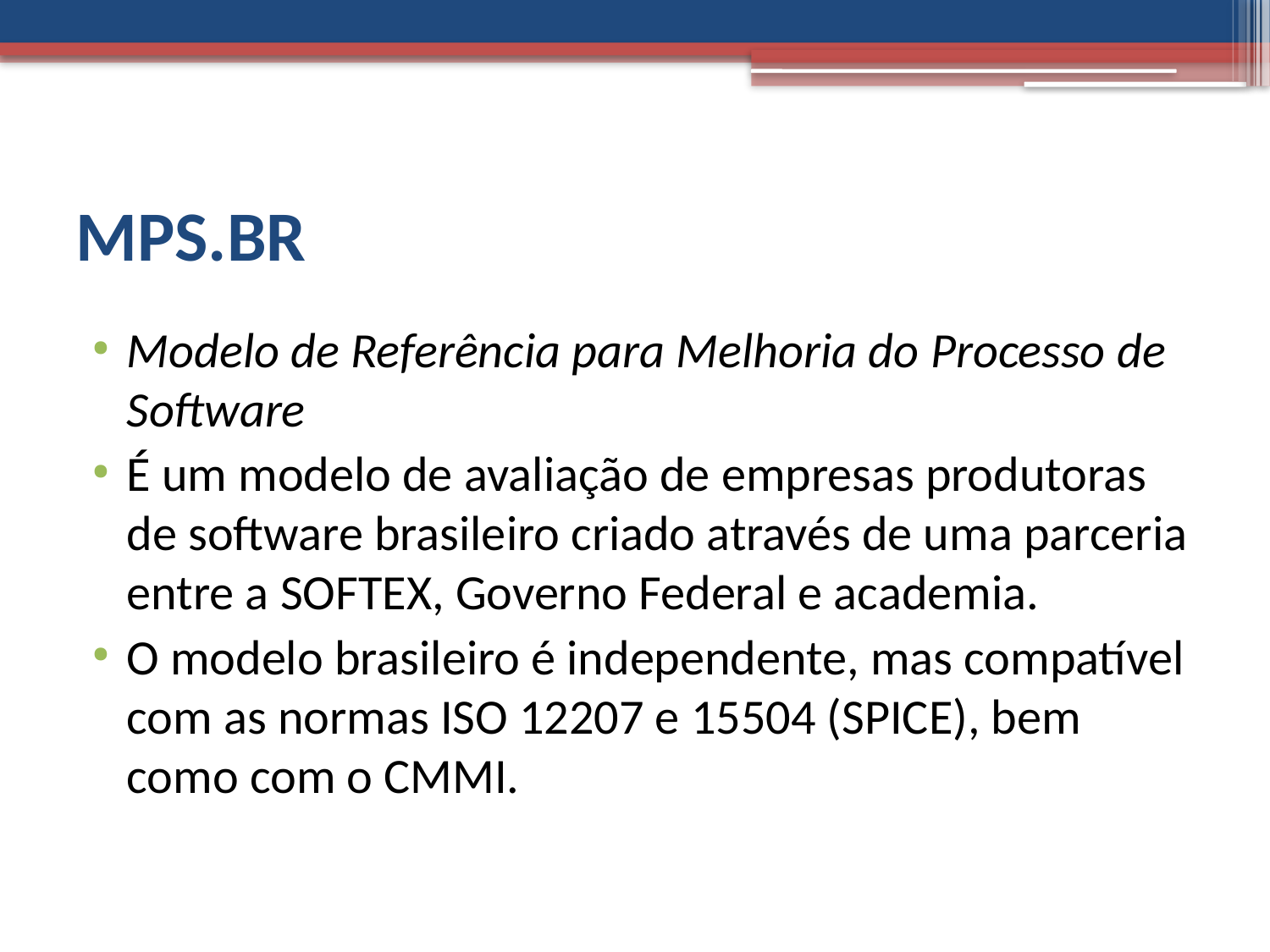

# MPS.BR
Modelo de Referência para Melhoria do Processo de Software
É um modelo de avaliação de empresas produtoras de software brasileiro criado através de uma parceria entre a SOFTEX, Governo Federal e academia.
O modelo brasileiro é independente, mas compatível com as normas ISO 12207 e 15504 (SPICE), bem como com o CMMI.